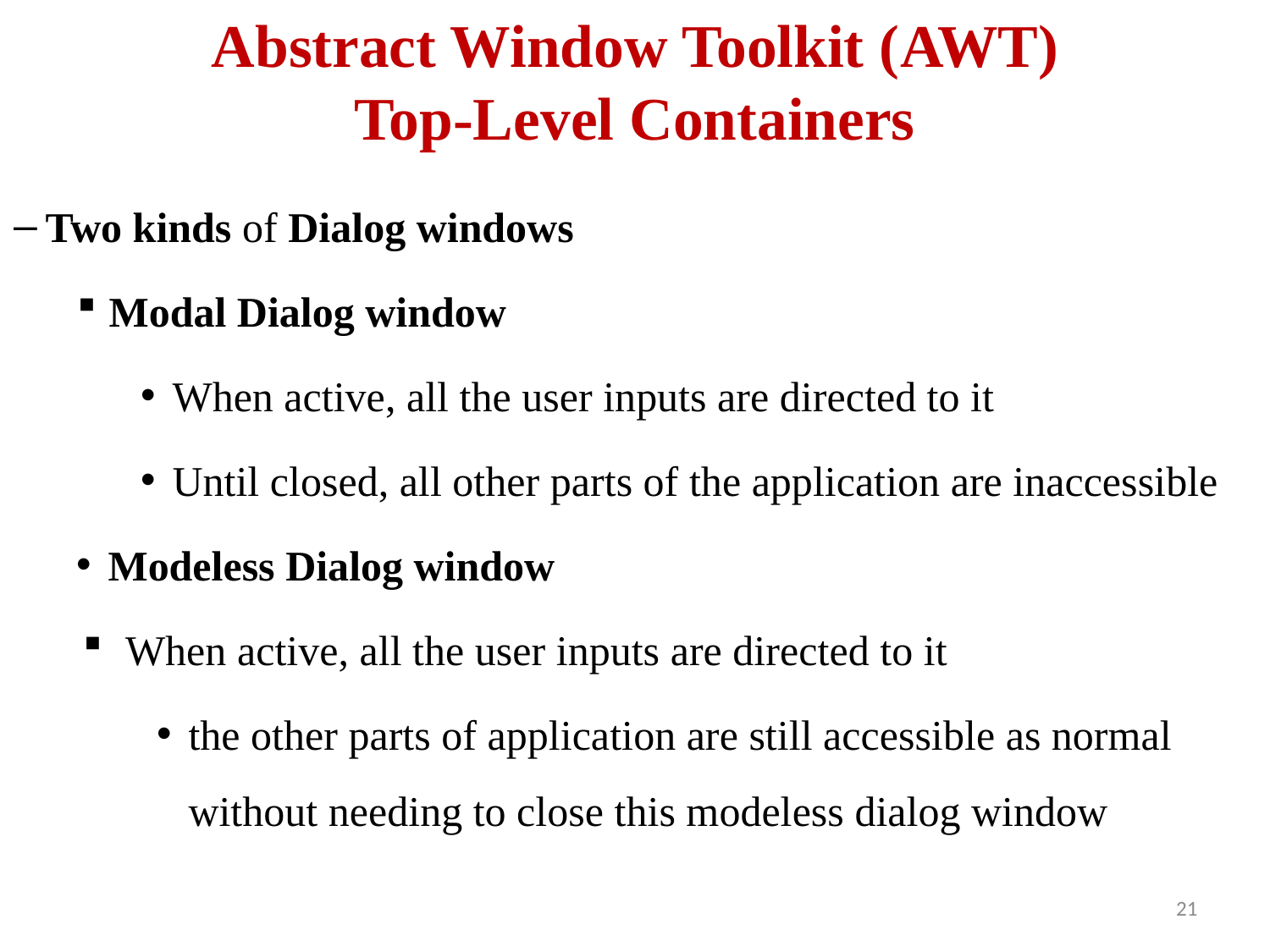

# Abstract Window Toolkit (AWT) Top-Level Containers
Two kinds of Dialog windows
Modal Dialog window
When active, all the user inputs are directed to it
Until closed, all other parts of the application are inaccessible
Modeless Dialog window
 When active, all the user inputs are directed to it
the other parts of application are still accessible as normal without needing to close this modeless dialog window

 21